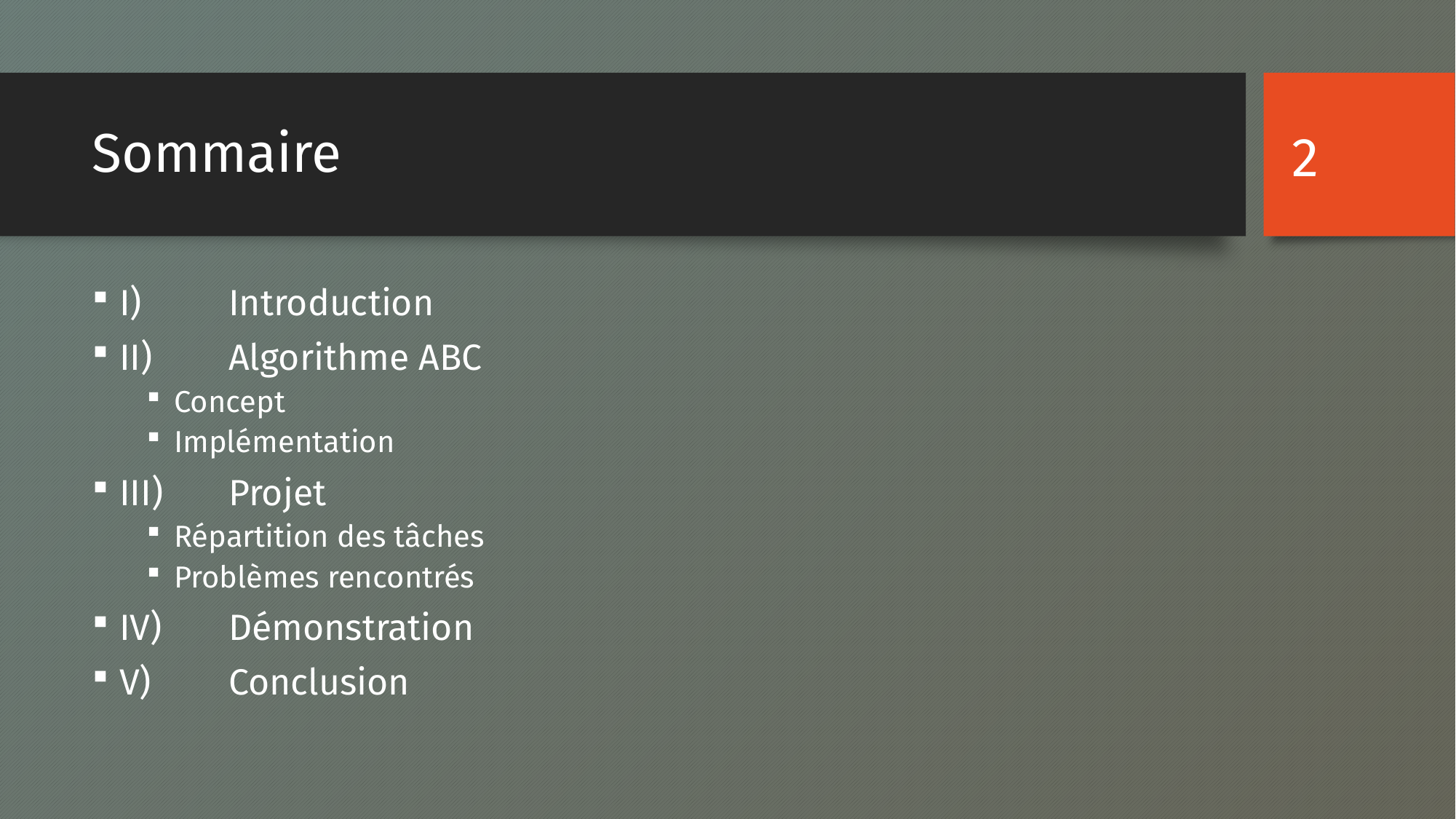

2
# Sommaire
I)	Introduction
II)	Algorithme ABC
Concept
Implémentation
III)	Projet
Répartition des tâches
Problèmes rencontrés
IV)	Démonstration
V)	Conclusion